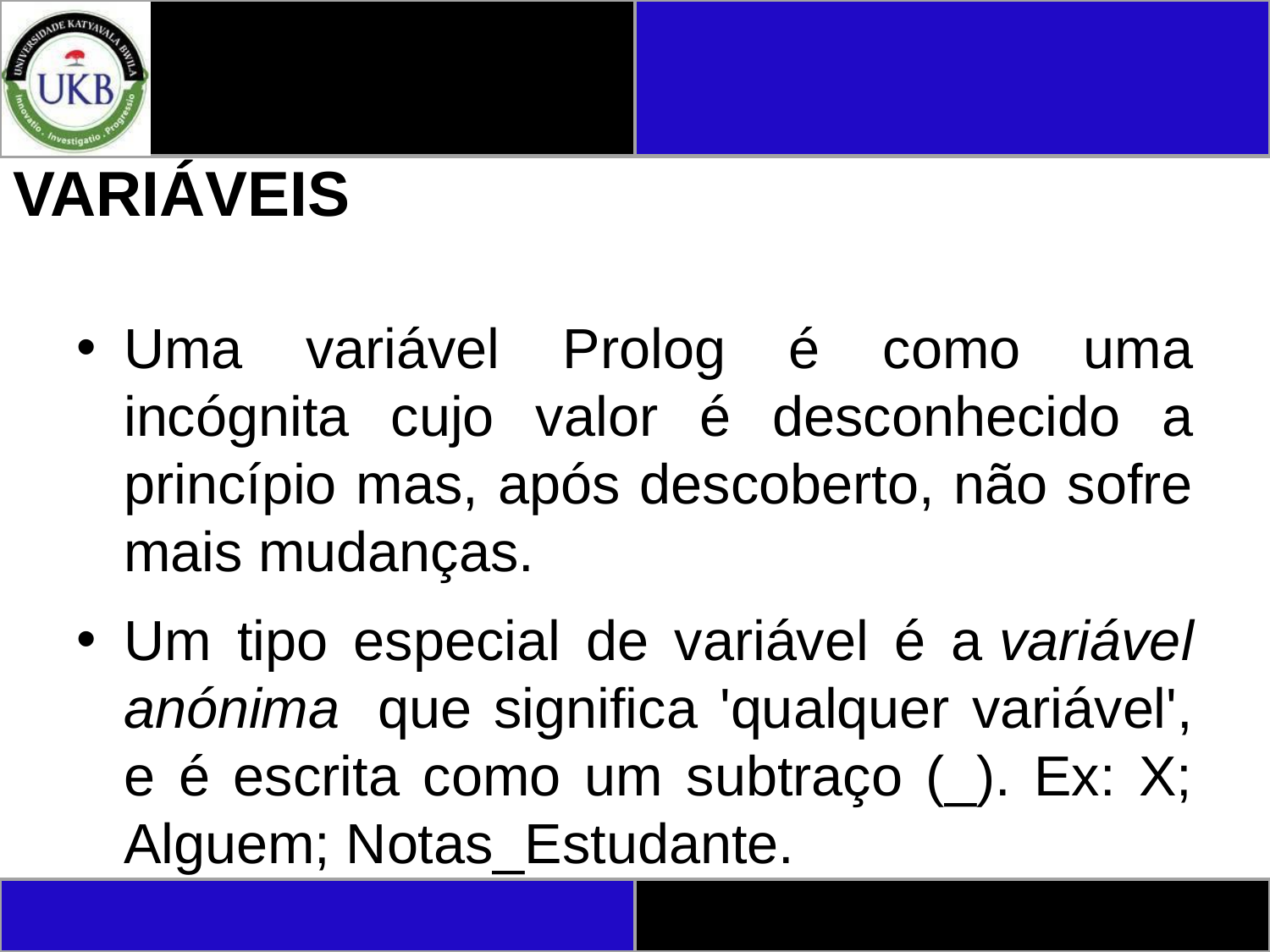

# VARIÁVEIS
Uma variável Prolog é como uma incógnita cujo valor é desconhecido a princípio mas, após descoberto, não sofre mais mudanças.
Um tipo especial de variável é a variável anónima  que significa 'qualquer variável', e é escrita como um subtraço (_). Ex: X; Alguem; Notas_Estudante.